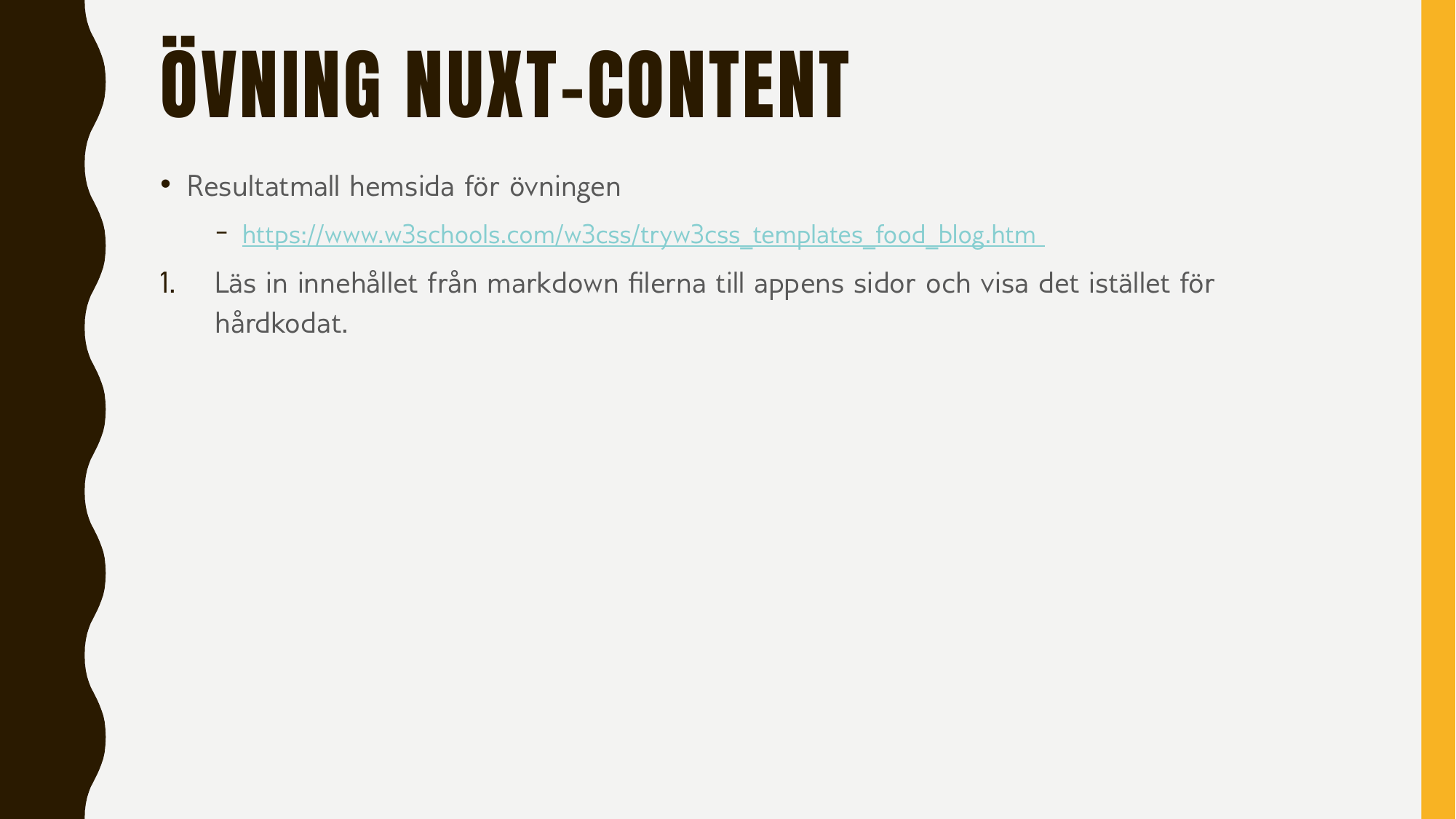

# Övning Nuxt-content
Resultatmall hemsida för övningen
https://www.w3schools.com/w3css/tryw3css_templates_food_blog.htm
Läs in innehållet från markdown filerna till appens sidor och visa det istället för hårdkodat.